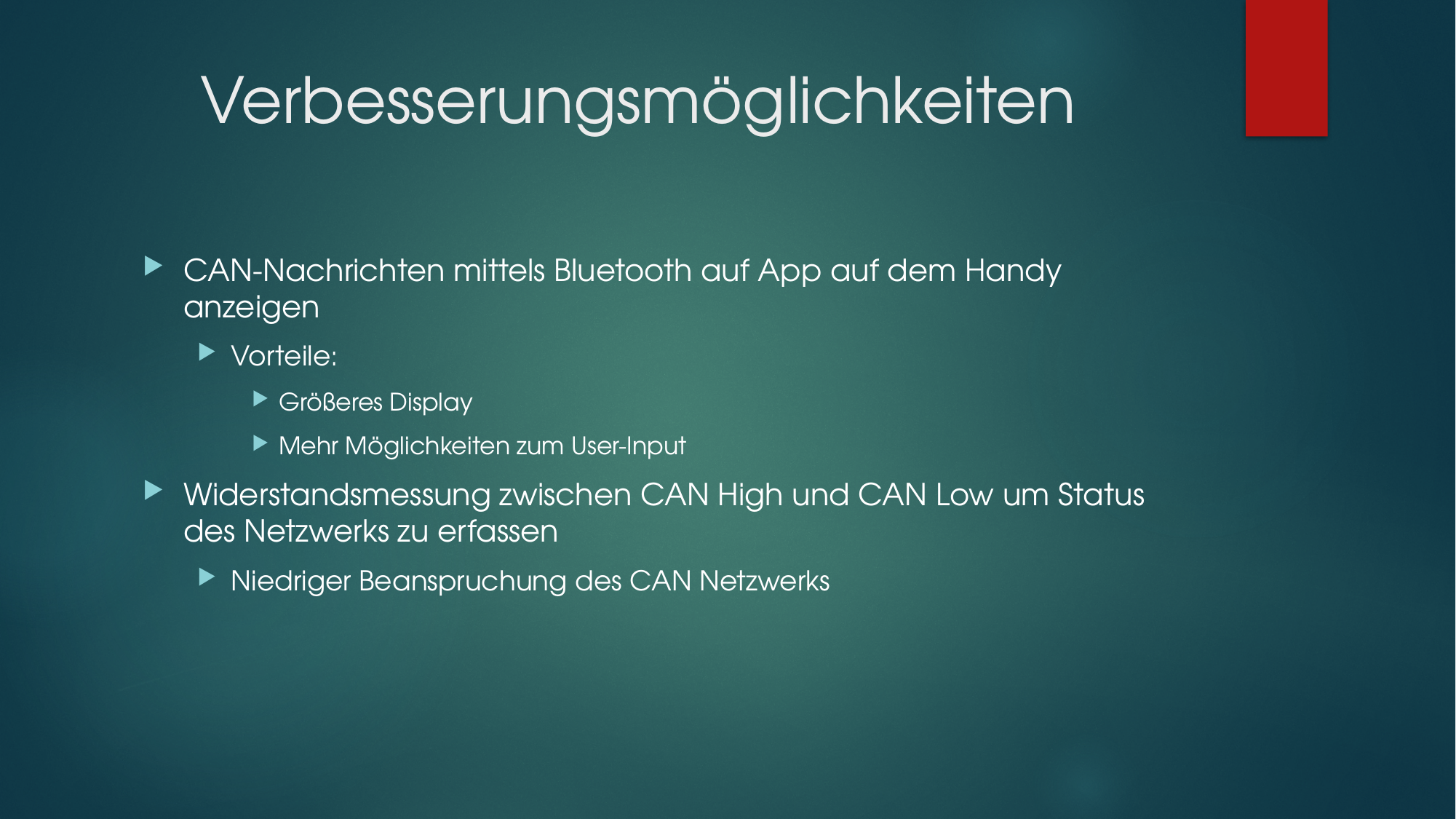

# Verbesserungsmöglichkeiten
CAN-Nachrichten mittels Bluetooth auf App auf dem Handy anzeigen
Vorteile:
Größeres Display
Mehr Möglichkeiten zum User-Input
Widerstandsmessung zwischen CAN High und CAN Low um Status des Netzwerks zu erfassen
Niedriger Beanspruchung des CAN Netzwerks